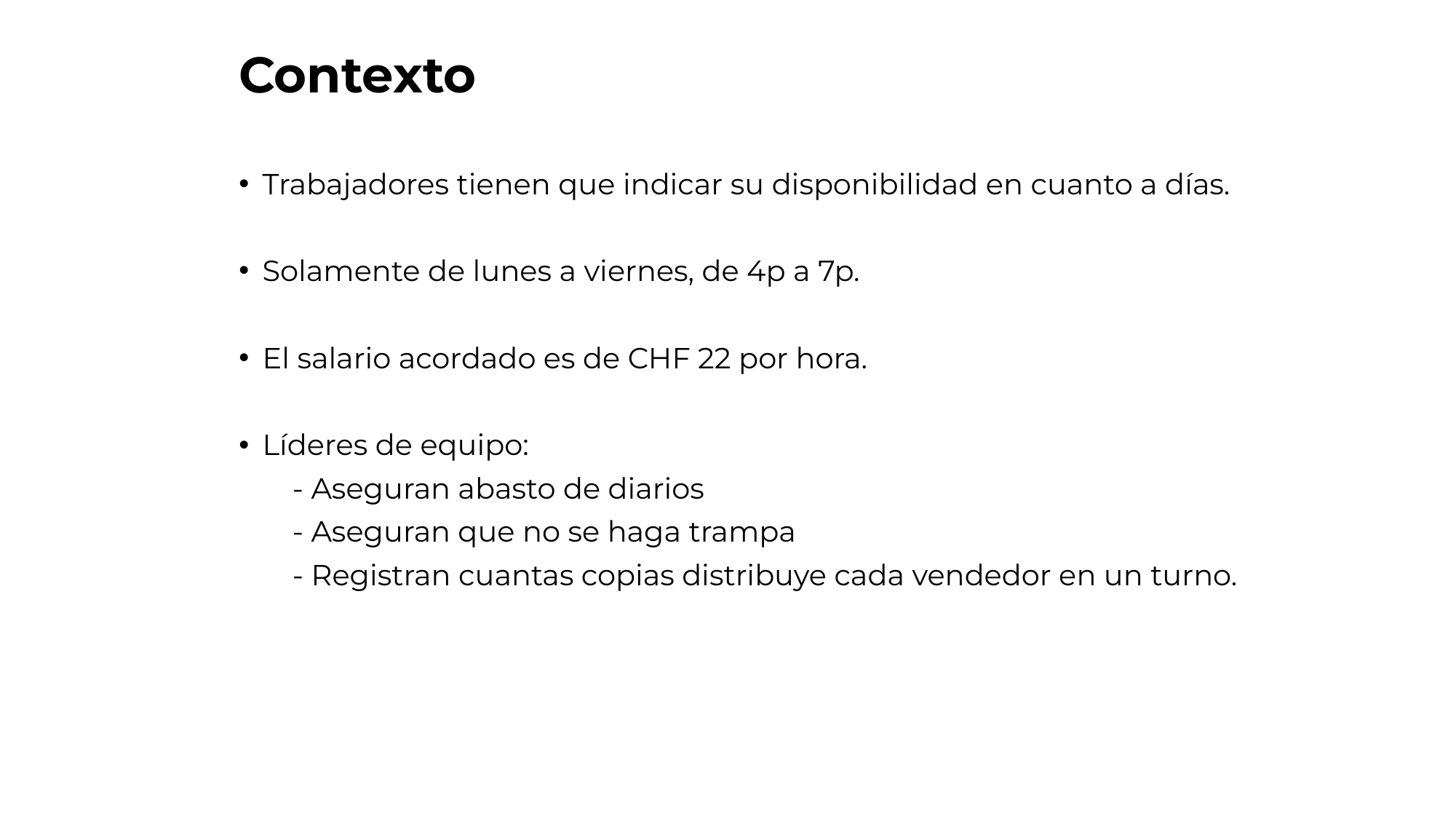

Contexto
Trabajadores tienen que indicar su disponibilidad en cuanto a días.

Solamente de lunes a viernes, de 4p a 7p.

El salario acordado es de CHF 22 por hora.

Líderes de equipo:
       - Aseguran abasto de diarios
       - Aseguran que no se haga trampa
       - Registran cuantas copias distribuye cada vendedor en un turno.